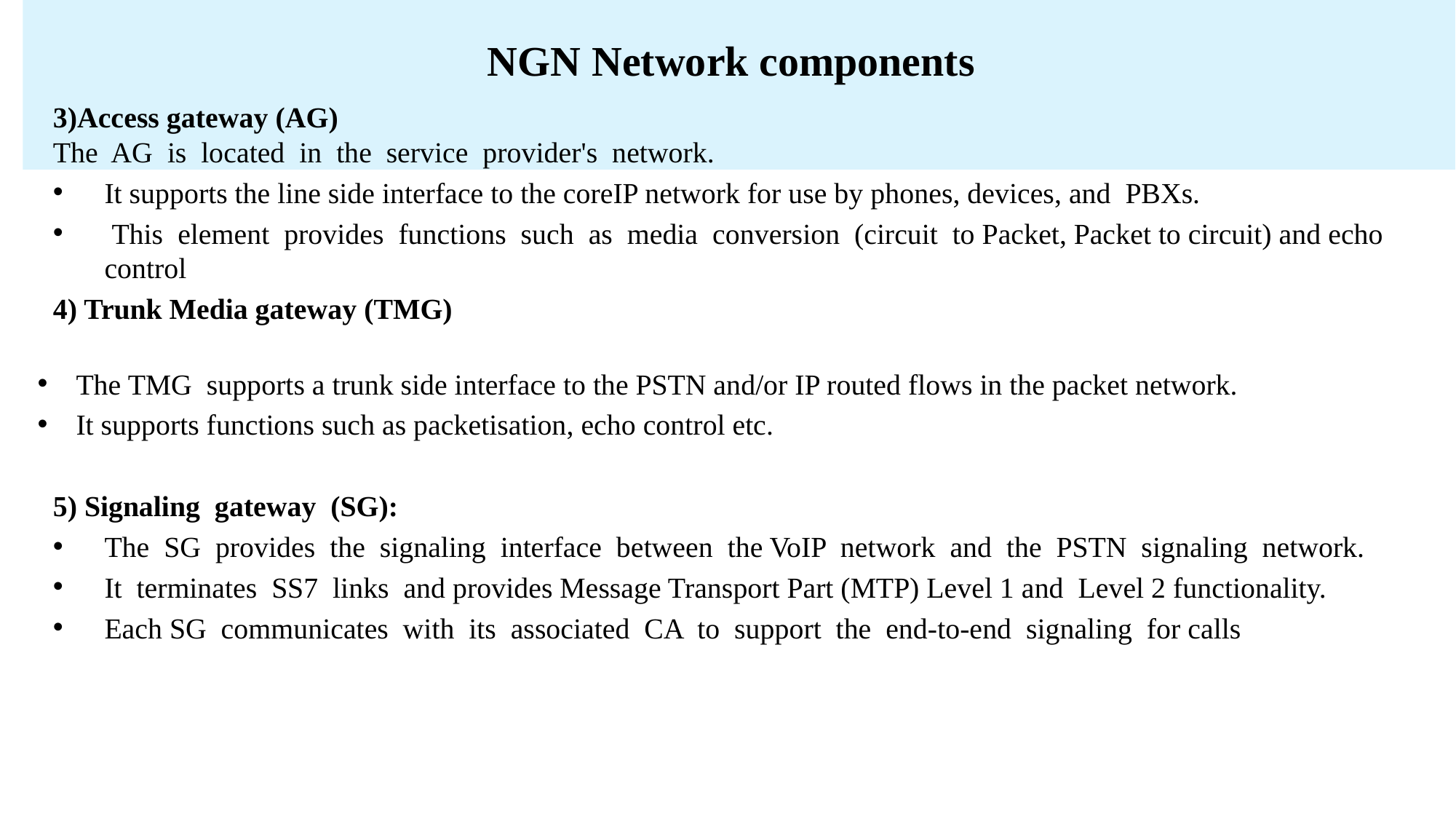

# NGN Network components
3)Access gateway (AG)
The  AG  is  located  in  the  service  provider's  network.
It supports the line side interface to the coreIP network for use by phones, devices, and  PBXs.
 This  element  provides  functions  such  as  media  conversion  (circuit  to Packet, Packet to circuit) and echo control
4) Trunk Media gateway (TMG)
The TMG  supports a trunk side interface to the PSTN and/or IP routed flows in the packet network.
It supports functions such as packetisation, echo control etc.

5) Signaling  gateway  (SG):
The  SG  provides  the  signaling  interface  between  the VoIP  network  and  the  PSTN  signaling  network.
It  terminates  SS7  links  and provides Message Transport Part (MTP) Level 1 and  Level 2 functionality.
Each SG  communicates  with  its  associated  CA  to  support  the  end-to-end  signaling  for calls